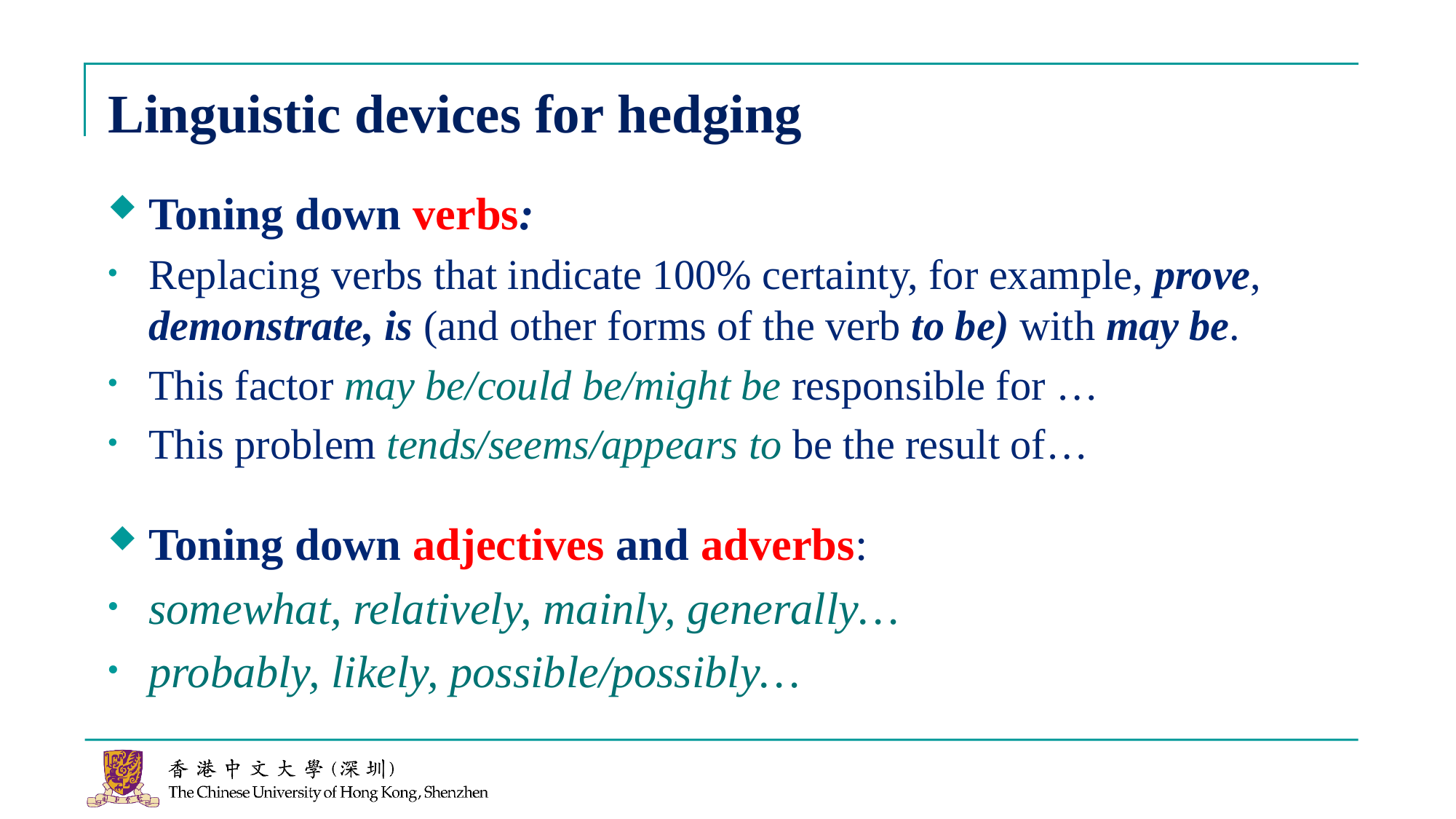

# Linguistic devices for hedging
Toning down verbs:
Replacing verbs that indicate 100% certainty, for example, prove, demonstrate, is (and other forms of the verb to be) with may be.
This factor may be/could be/might be responsible for …
This problem tends/seems/appears to be the result of…

Toning down adjectives and adverbs:
somewhat, relatively, mainly, generally…
probably, likely, possible/possibly…